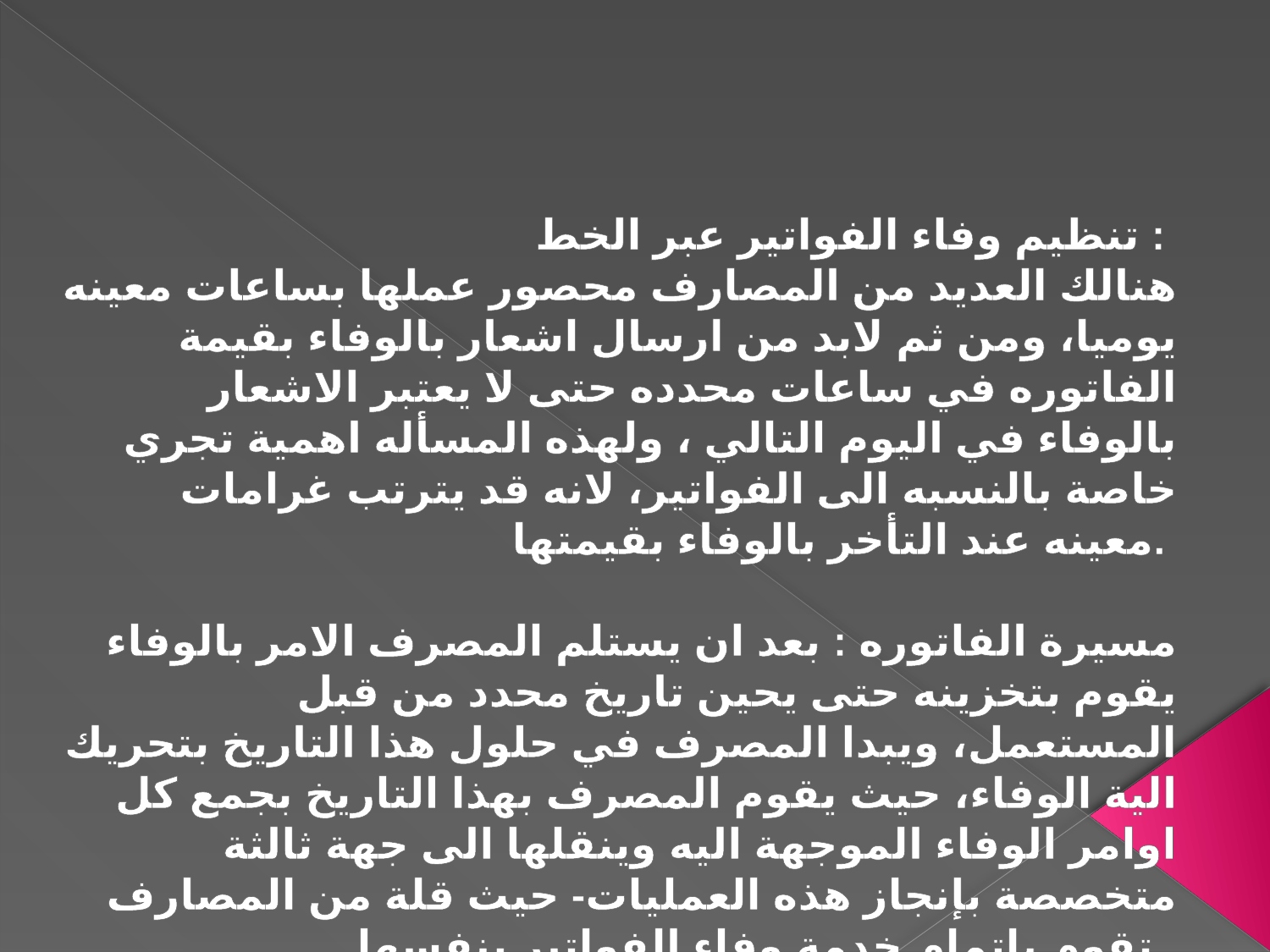

#
تنظيم وفاء الفواتير عبر الخط :
هنالك العديد من المصارف محصور عملها بساعات معينه يوميا، ومن ثم لابد من ارسال اشعار بالوفاء بقيمة الفاتوره في ساعات محدده حتى لا يعتبر الاشعار بالوفاء في اليوم التالي ، ولهذه المسأله اهمية تجري خاصة بالنسبه الى الفواتير، لانه قد يترتب غرامات معينه عند التأخر بالوفاء بقيمتها.

مسيرة الفاتوره : بعد ان يستلم المصرف الامر بالوفاء يقوم بتخزينه حتى يحين تاريخ محدد من قبل المستعمل، ويبدا المصرف في حلول هذا التاريخ بتحريك الية الوفاء، حيث يقوم المصرف بهذا التاريخ بجمع كل اوامر الوفاء الموجهة اليه وينقلها الى جهة ثالثة متخصصة بإنجاز هذه العمليات- حيث قلة من المصارف تقوم بإتمام خدمة وفاء الفواتير بنفسها .